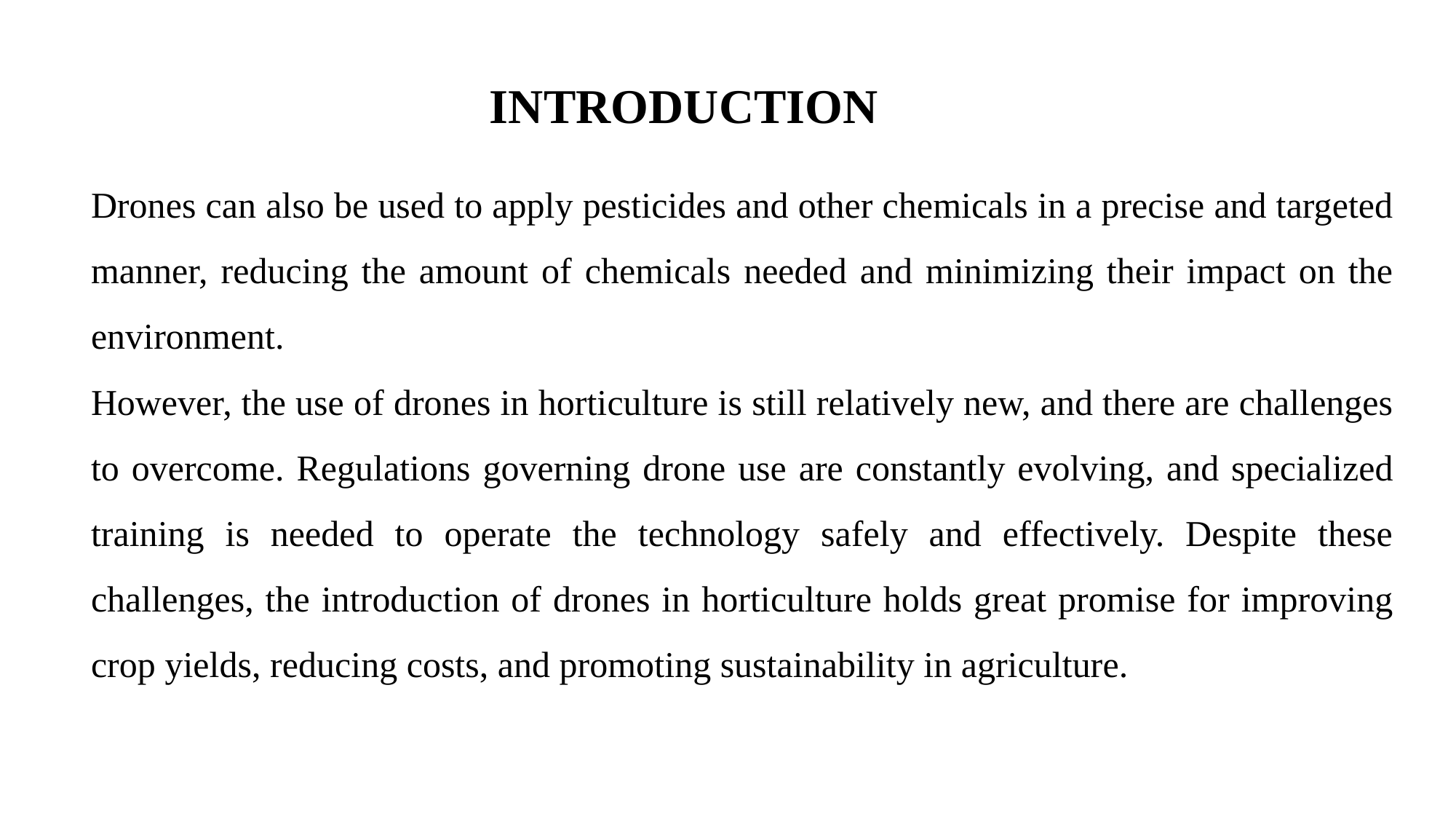

INTRODUCTION
Drones can also be used to apply pesticides and other chemicals in a precise and targeted manner, reducing the amount of chemicals needed and minimizing their impact on the environment.
However, the use of drones in horticulture is still relatively new, and there are challenges to overcome. Regulations governing drone use are constantly evolving, and specialized training is needed to operate the technology safely and effectively. Despite these challenges, the introduction of drones in horticulture holds great promise for improving crop yields, reducing costs, and promoting sustainability in agriculture.